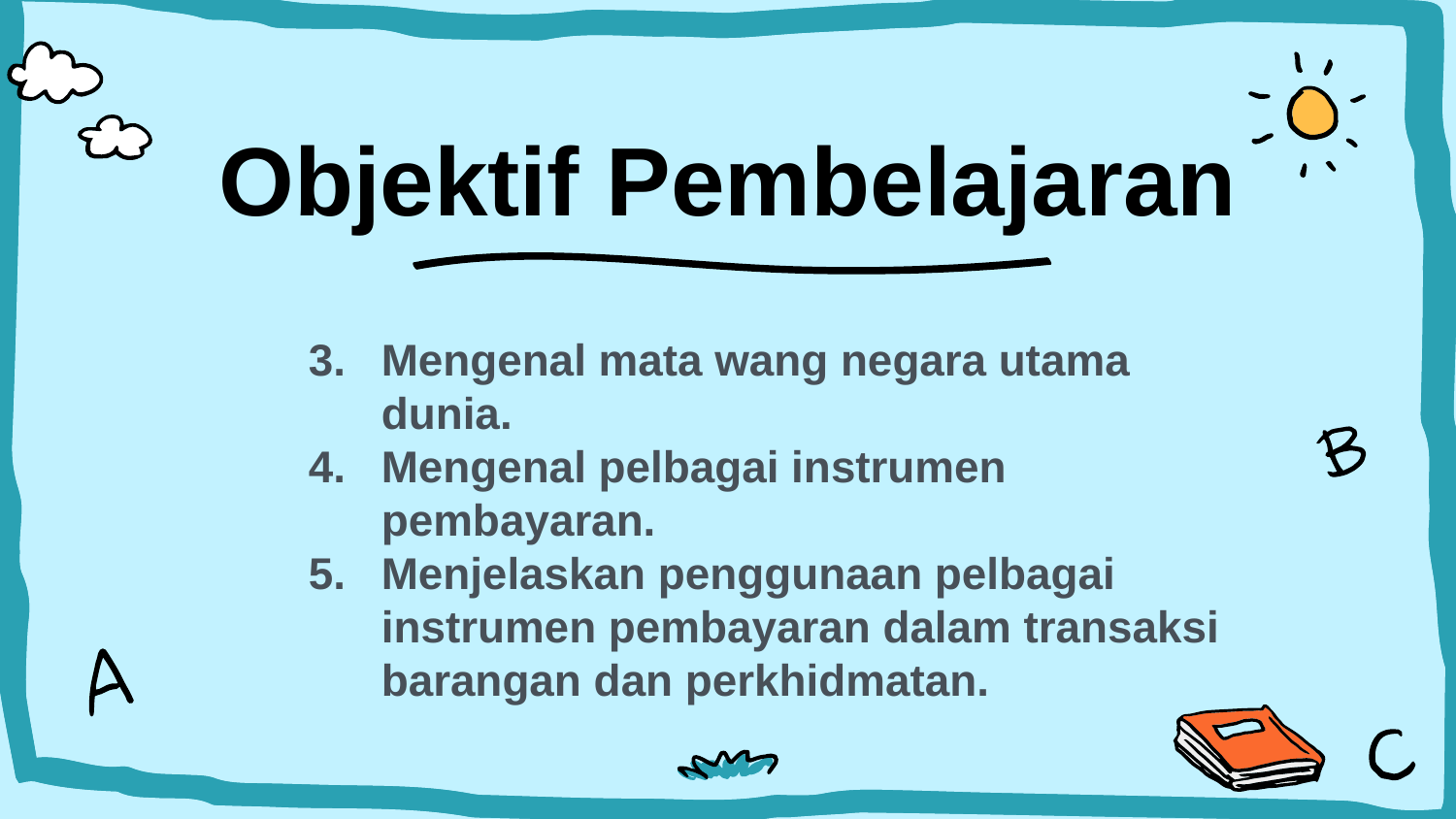

# Objektif Pembelajaran

Mengenal mata wang negara utama dunia.
Mengenal pelbagai instrumen pembayaran.
Menjelaskan penggunaan pelbagai instrumen pembayaran dalam transaksi barangan dan perkhidmatan.